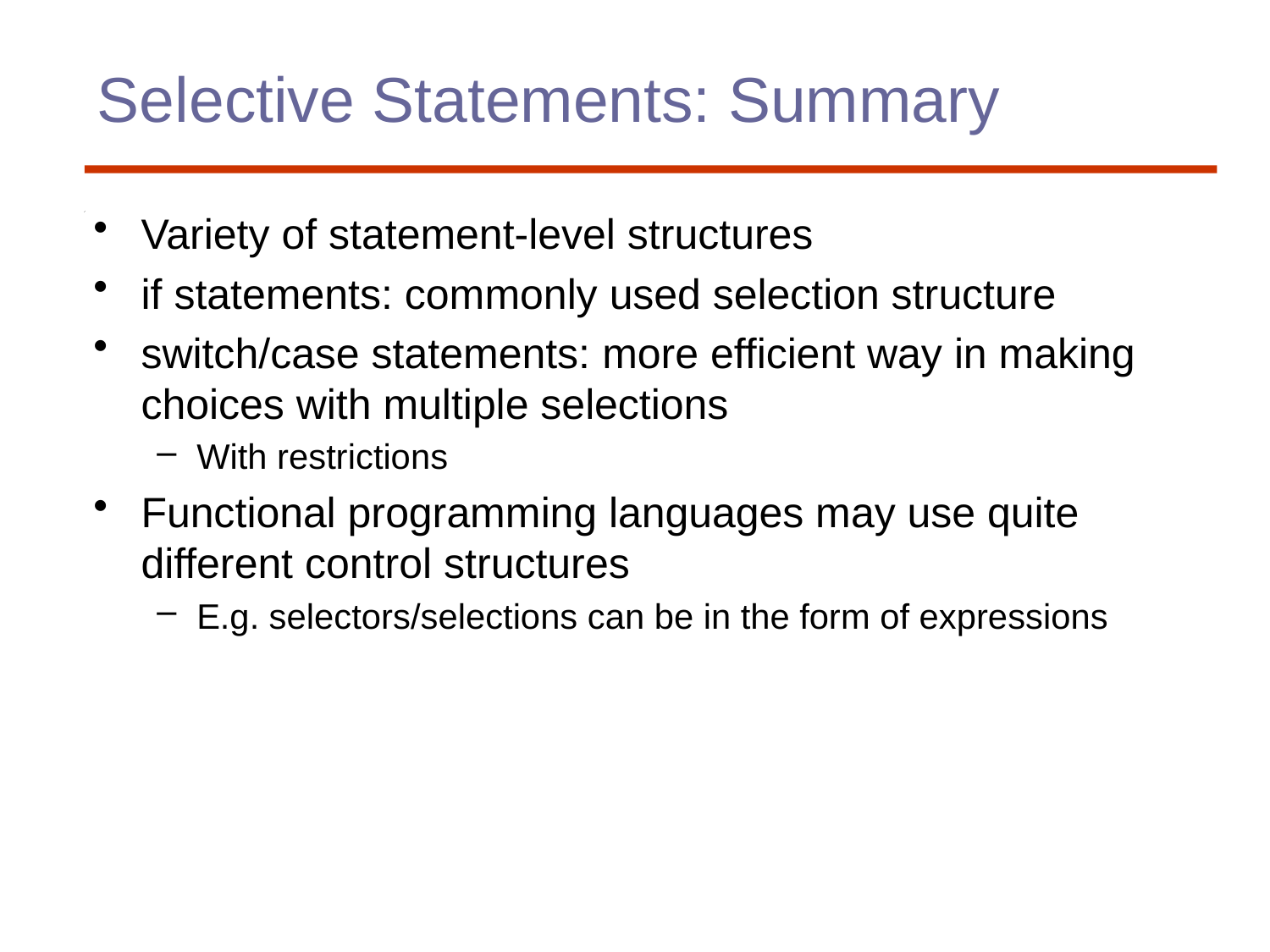

# Selective Statements: Summary
Variety of statement-level structures
if statements: commonly used selection structure
switch/case statements: more efficient way in making choices with multiple selections
With restrictions
Functional programming languages may use quite different control structures
E.g. selectors/selections can be in the form of expressions